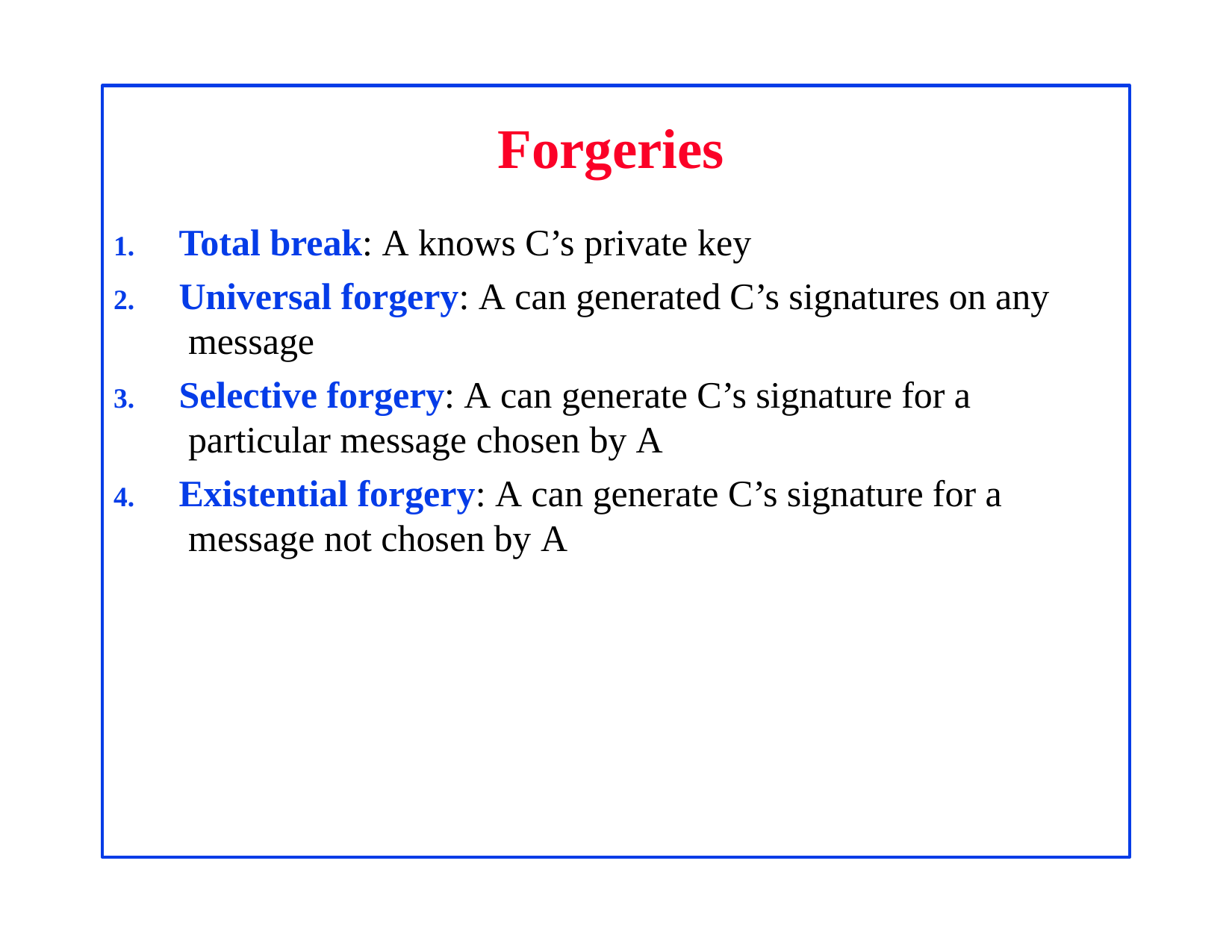

# Forgeries
Total break: A knows C’s private key
Universal forgery: A can generated C’s signatures on any  message
Selective forgery: A can generate C’s signature for a  particular message chosen by A
Existential forgery: A can generate C’s signature for a  message not chosen by A